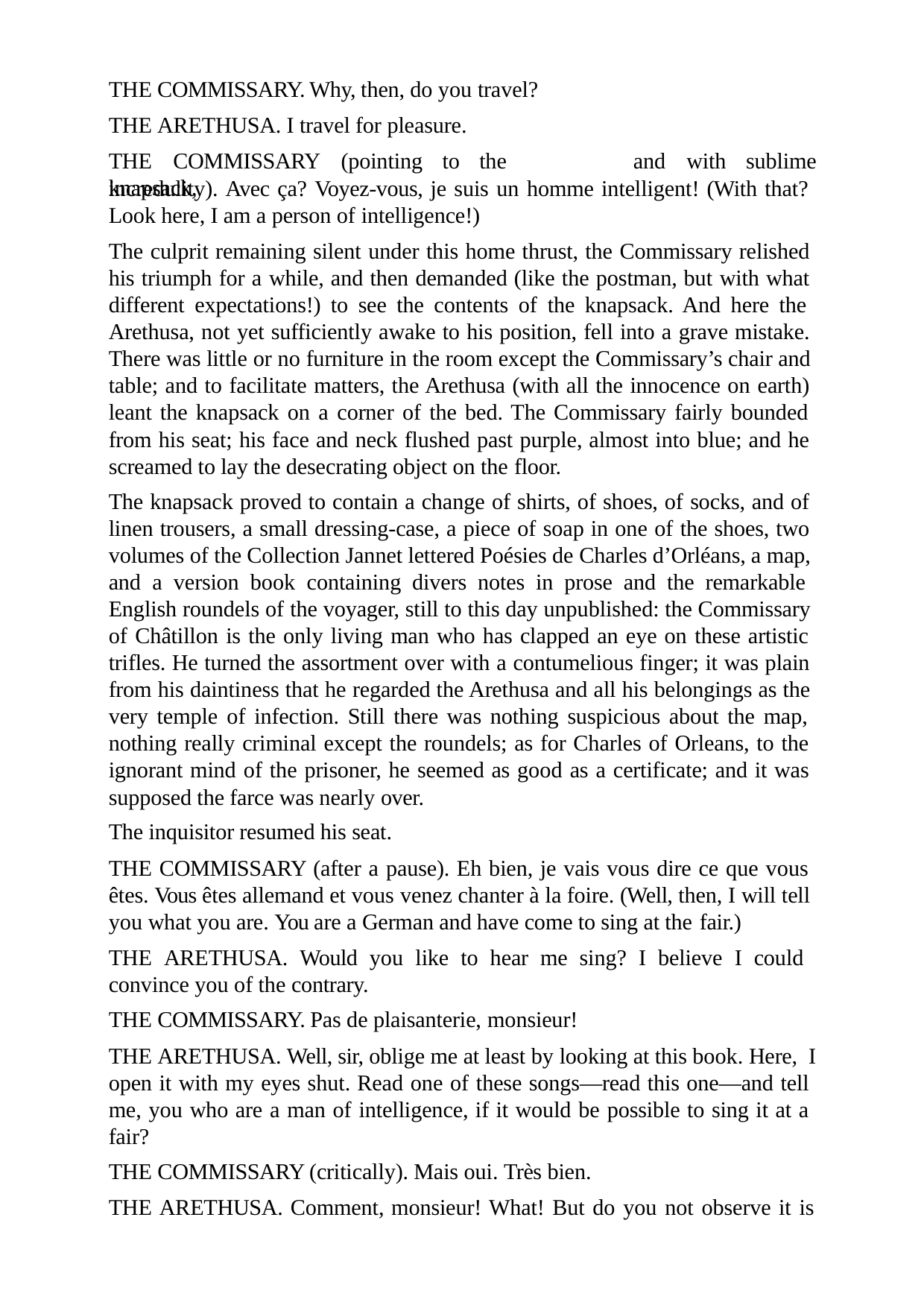

THE COMMISSARY. Why, then, do you travel?  THE ARETHUSA. I travel for pleasure.
THE	COMMISSARY	(pointing	to	the	knapsack,
and	with	sublime
incredulity). Avec ça? Voyez-vous, je suis un homme intelligent! (With that?  Look here, I am a person of intelligence!)
The culprit remaining silent under this home thrust, the Commissary relished  his triumph for a while, and then demanded (like the postman, but with what  different expectations!) to see the contents of the knapsack. And here the  Arethusa, not yet sufficiently awake to his position, fell into a grave mistake.  There was little or no furniture in the room except the Commissary’s chair and  table; and to facilitate matters, the Arethusa (with all the innocence on earth)  leant the knapsack on a corner of the bed. The Commissary fairly bounded  from his seat; his face and neck flushed past purple, almost into blue; and he  screamed to lay the desecrating object on the floor.
The knapsack proved to contain a change of shirts, of shoes, of socks, and of  linen trousers, a small dressing-case, a piece of soap in one of the shoes, two  volumes of the Collection Jannet lettered Poésies de Charles d’Orléans, a map,  and a version book containing divers notes in prose and the remarkable  English roundels of the voyager, still to this day unpublished: the Commissary  of Châtillon is the only living man who has clapped an eye on these artistic  trifles. He turned the assortment over with a contumelious finger; it was plain  from his daintiness that he regarded the Arethusa and all his belongings as the  very temple of infection. Still there was nothing suspicious about the map,  nothing really criminal except the roundels; as for Charles of Orleans, to the  ignorant mind of the prisoner, he seemed as good as a certificate; and it was  supposed the farce was nearly over.
The inquisitor resumed his seat.
THE COMMISSARY (after a pause). Eh bien, je vais vous dire ce que vous  êtes. Vous êtes allemand et vous venez chanter à la foire. (Well, then, I will tell  you what you are. You are a German and have come to sing at the fair.)
THE ARETHUSA. Would you like to hear me sing? I believe I could  convince you of the contrary.
THE COMMISSARY. Pas de plaisanterie, monsieur!
THE ARETHUSA. Well, sir, oblige me at least by looking at this book. Here,  I open it with my eyes shut. Read one of these songs—read this one—and tell  me, you who are a man of intelligence, if it would be possible to sing it at a  fair?
THE COMMISSARY (critically). Mais oui. Très bien.
THE ARETHUSA. Comment, monsieur! What! But do you not observe it is